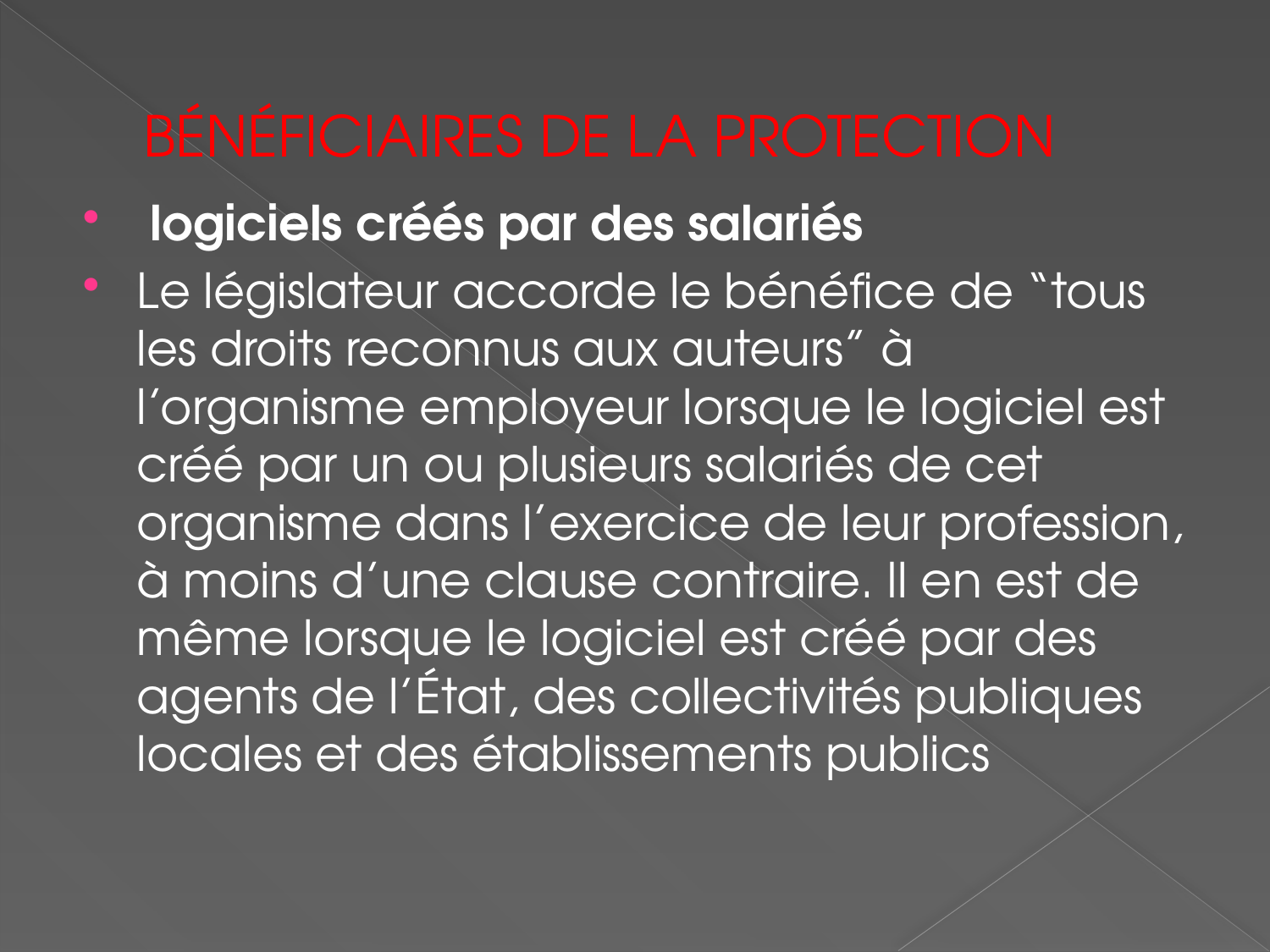

# BÉNÉFICIAIRES DE LA PROTECTION
 logiciels créés par des salariés
Le législateur accorde le bénéfice de “tous les droits reconnus aux auteurs” à l’organisme employeur lorsque le logiciel est créé par un ou plusieurs salariés de cet organisme dans l’exercice de leur profession, à moins d’une clause contraire. Il en est de même lorsque le logiciel est créé par des agents de l’État, des collectivités publiques locales et des établissements publics